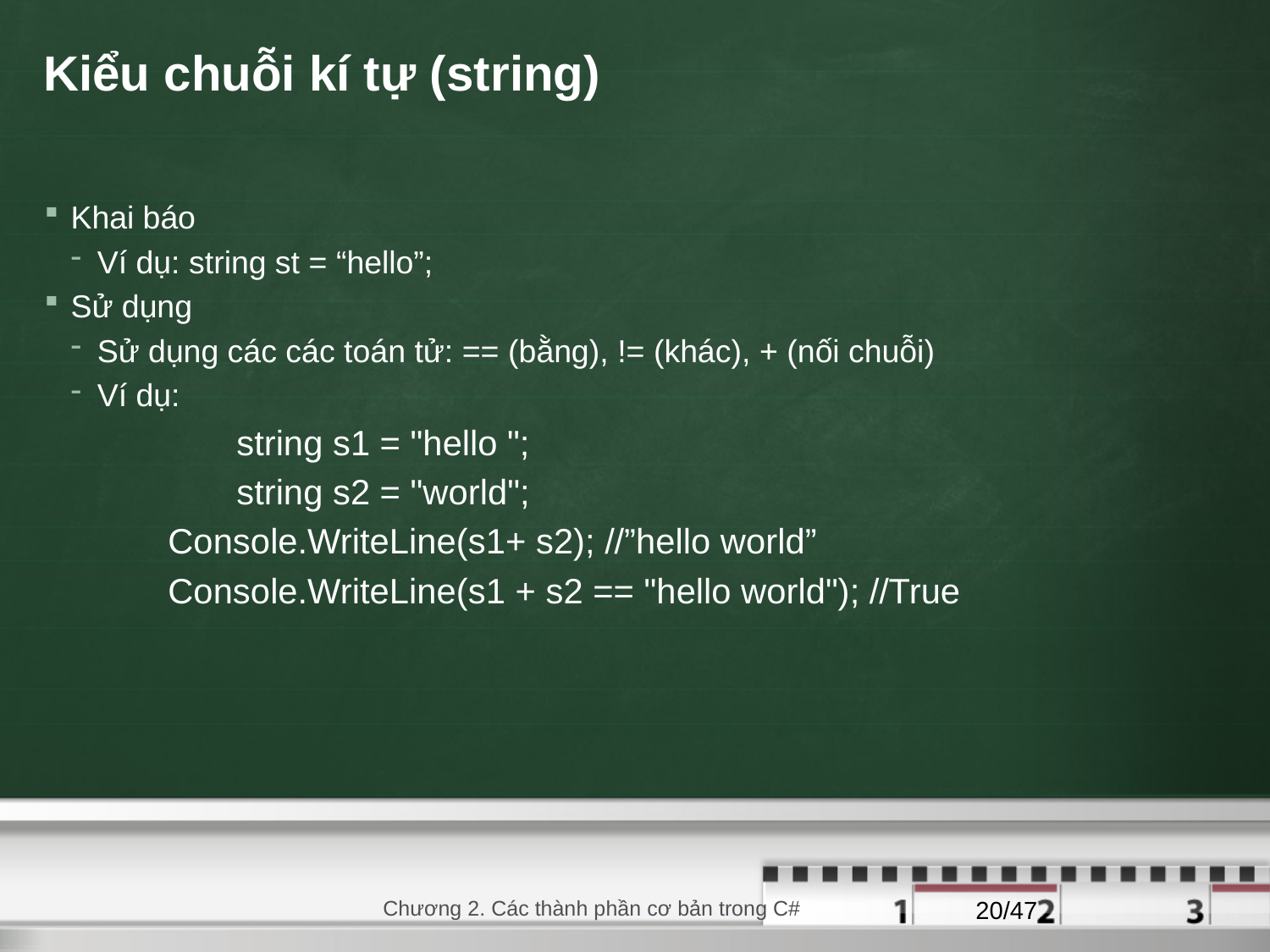

# Kiểu chuỗi kí tự (string)
Khai báo
Ví dụ: string st = “hello”;
Sử dụng
Sử dụng các các toán tử: == (bằng), != (khác), + (nối chuỗi)
Ví dụ:
	string s1 = "hello ";
	string s2 = "world";
      Console.WriteLine(s1+ s2); //”hello world”
      Console.WriteLine(s1 + s2 == "hello world"); //True

29/08/2020
Chương 2. Các thành phần cơ bản trong C#
20/47